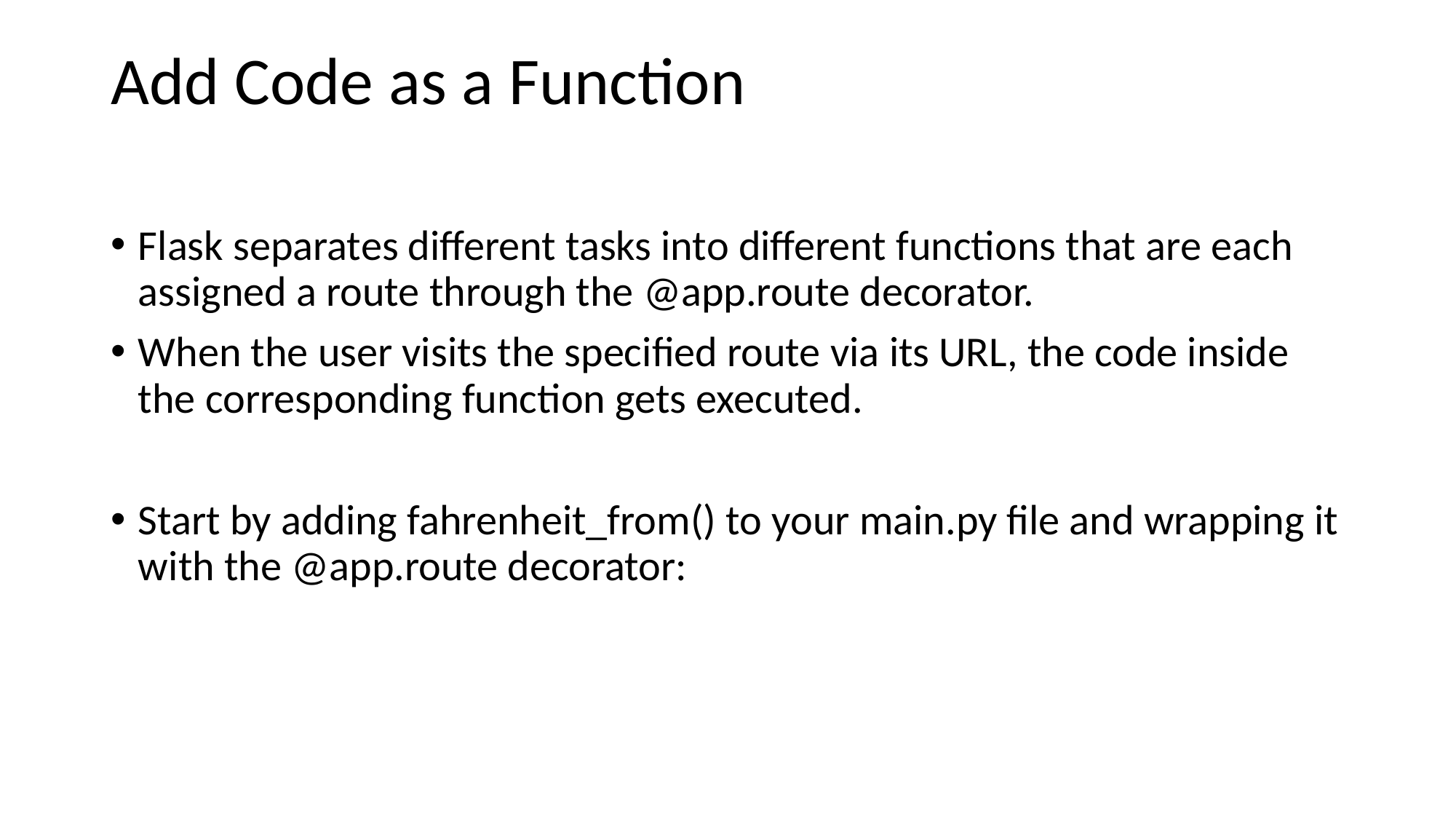

# Add Code as a Function
Flask separates different tasks into different functions that are each assigned a route through the @app.route decorator.
When the user visits the specified route via its URL, the code inside the corresponding function gets executed.

Start by adding fahrenheit_from() to your main.py file and wrapping it with the @app.route decorator: